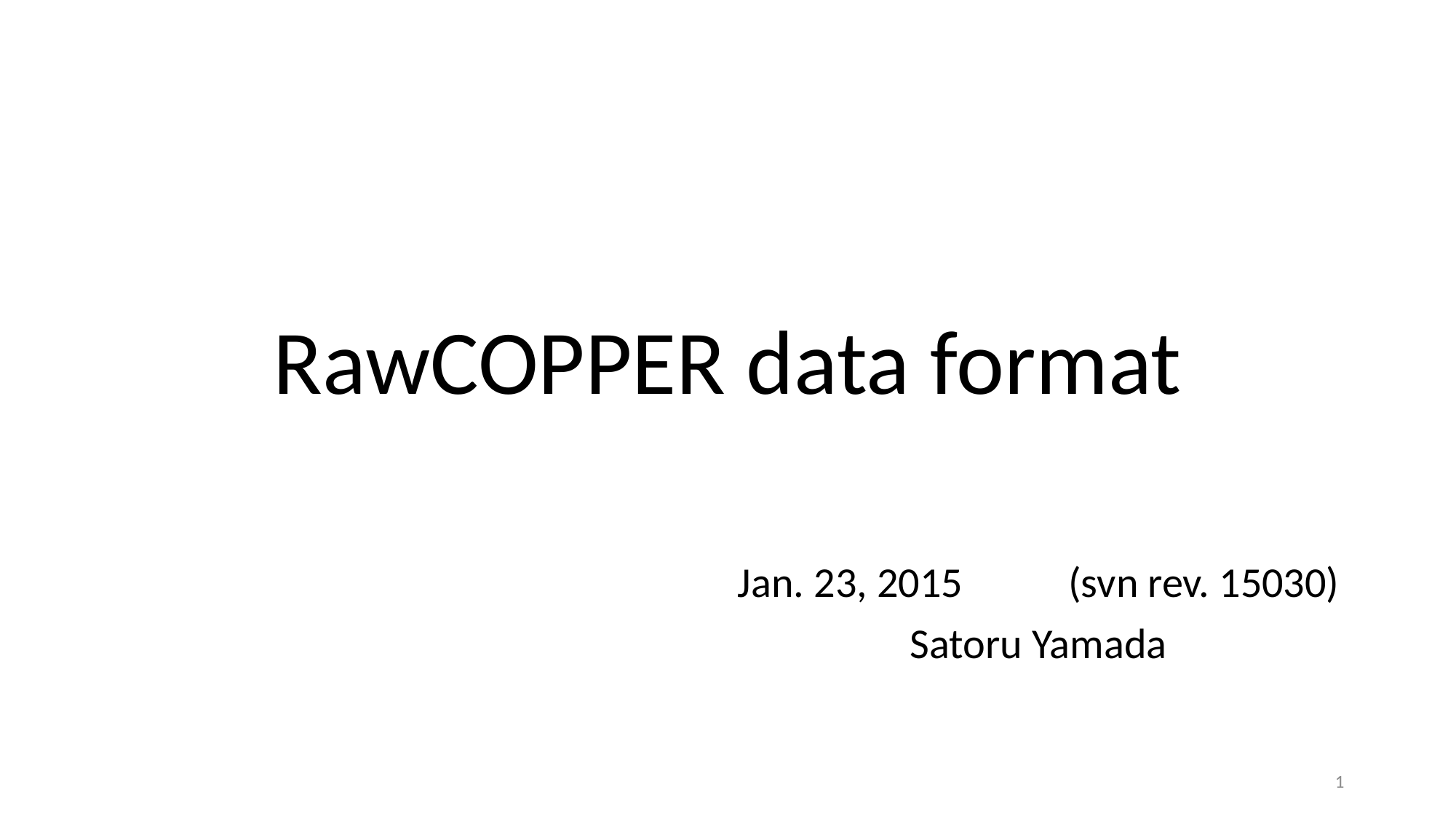

# RawCOPPER data format
Jan. 23, 2015　　(svn rev. 15030)
Satoru Yamada
1